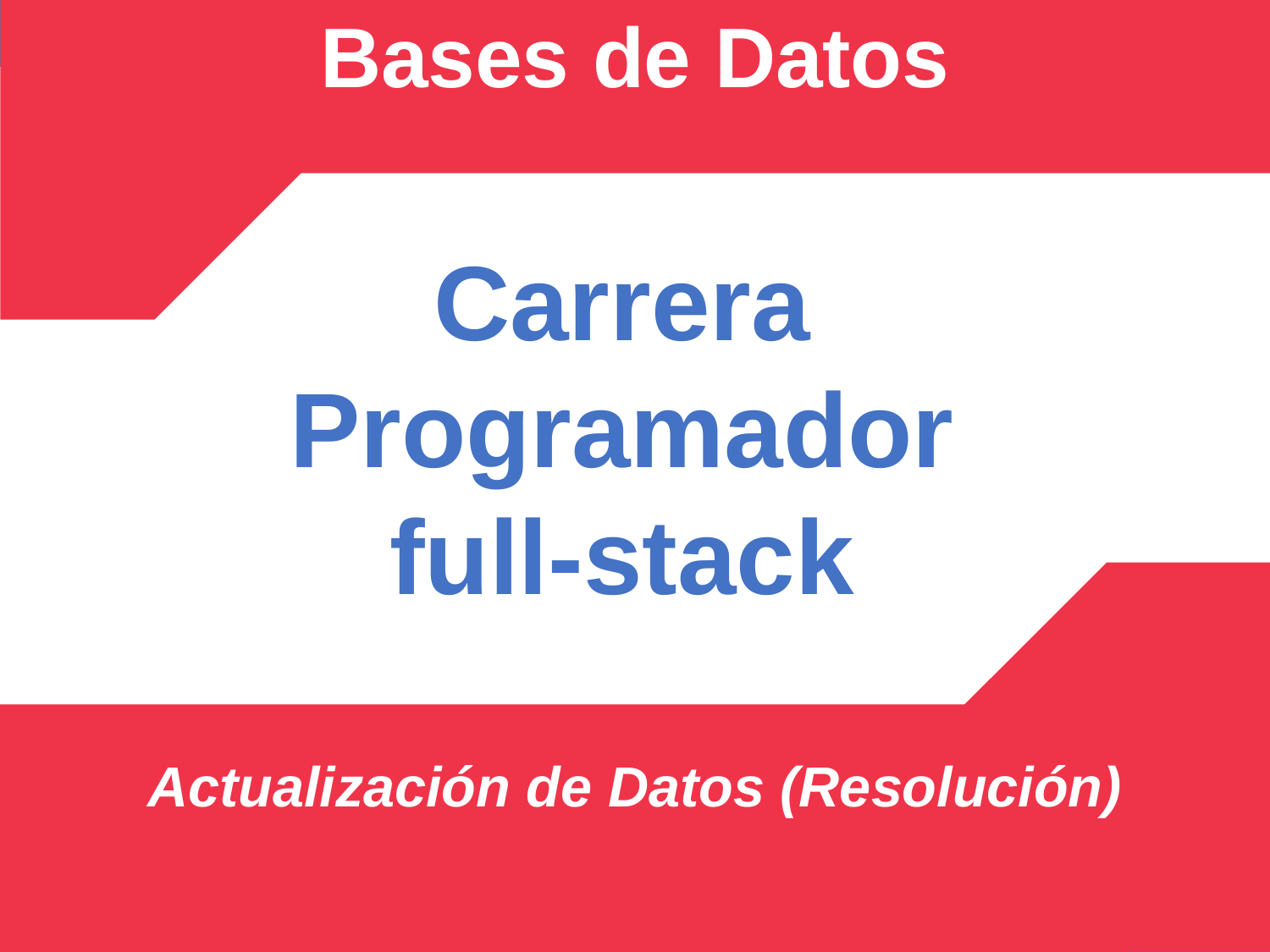

# Bases de Datos
Actualización de Datos (Resolución)